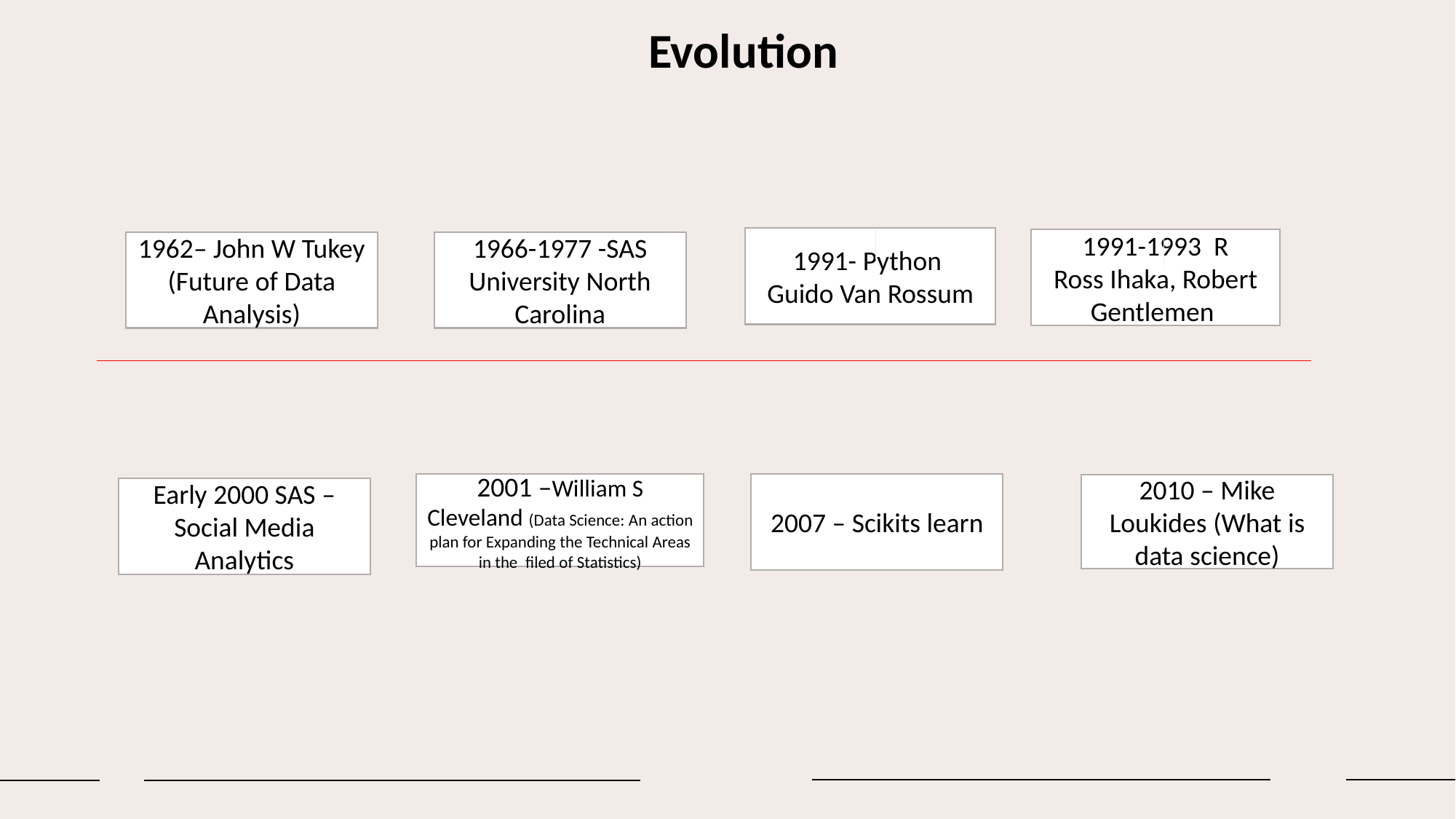

# Evolution
1991- Python
Guido Van Rossum
1991-1993  R
Ross Ihaka, Robert Gentlemen
1962– John W Tukey (Future of Data Analysis)
1966-1977 -SAS University North Carolina
2001 –William S Cleveland (Data Science: An action plan for Expanding the Technical Areas in the  filed of Statistics)
2007 – Scikits learn
2010 – Mike Loukides (What is data science)
Early 2000 SAS –Social Media Analytics